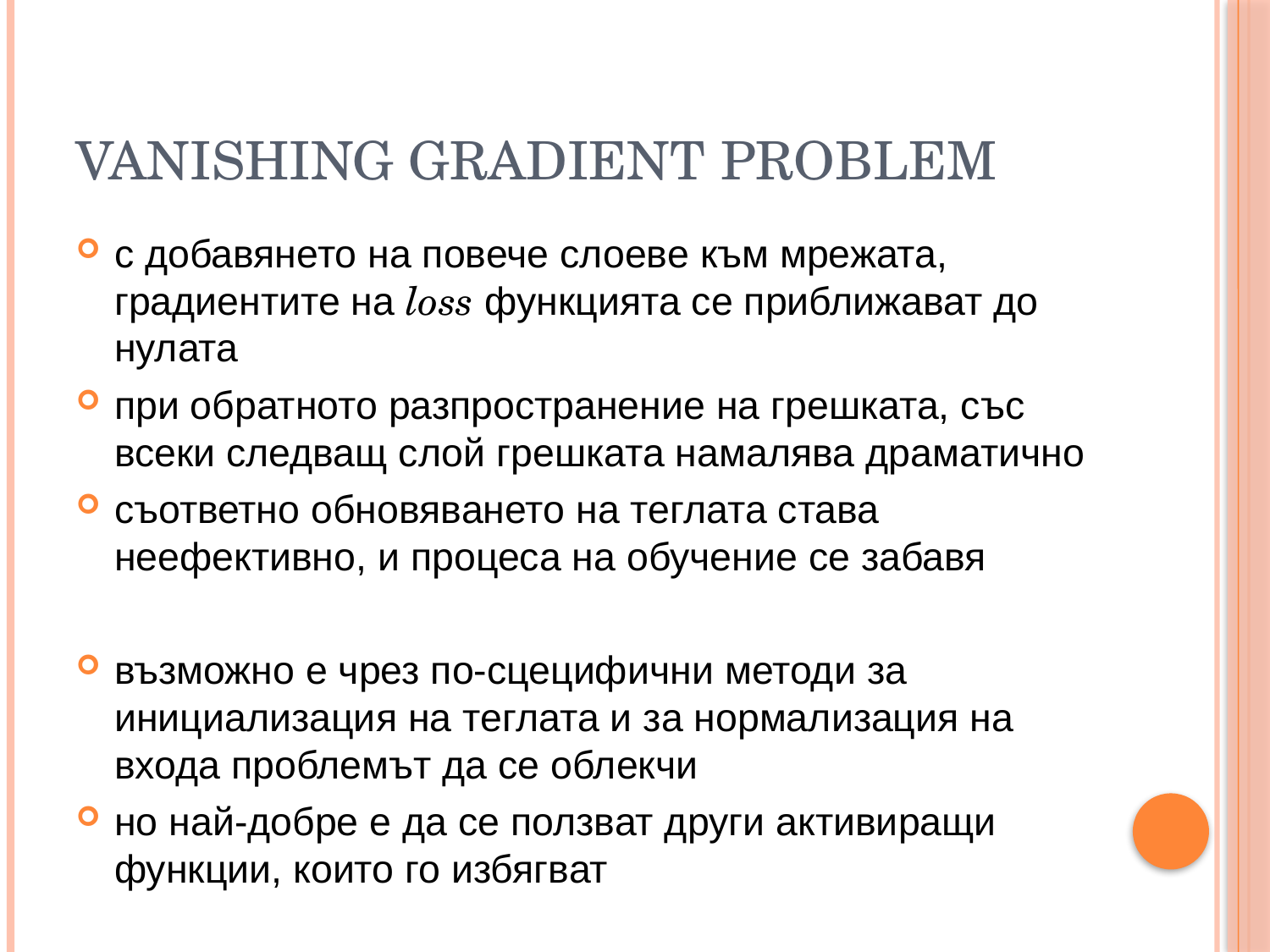

# Vanishing Gradient Problem
с добавянето на повече слоеве към мрежата, градиентите на loss функцията се приближават до нулата
при обратното разпространение на грешката, със всеки следващ слой грешката намалява драматично
съответно обновяването на теглата става неефективно, и процеса на обучение се забавя

възможно е чрез по-сцецифични методи за инициализация на теглата и за нормализация на входа проблемът да се облекчи
но най-добре е да се ползват други активиращи функции, които го избягват